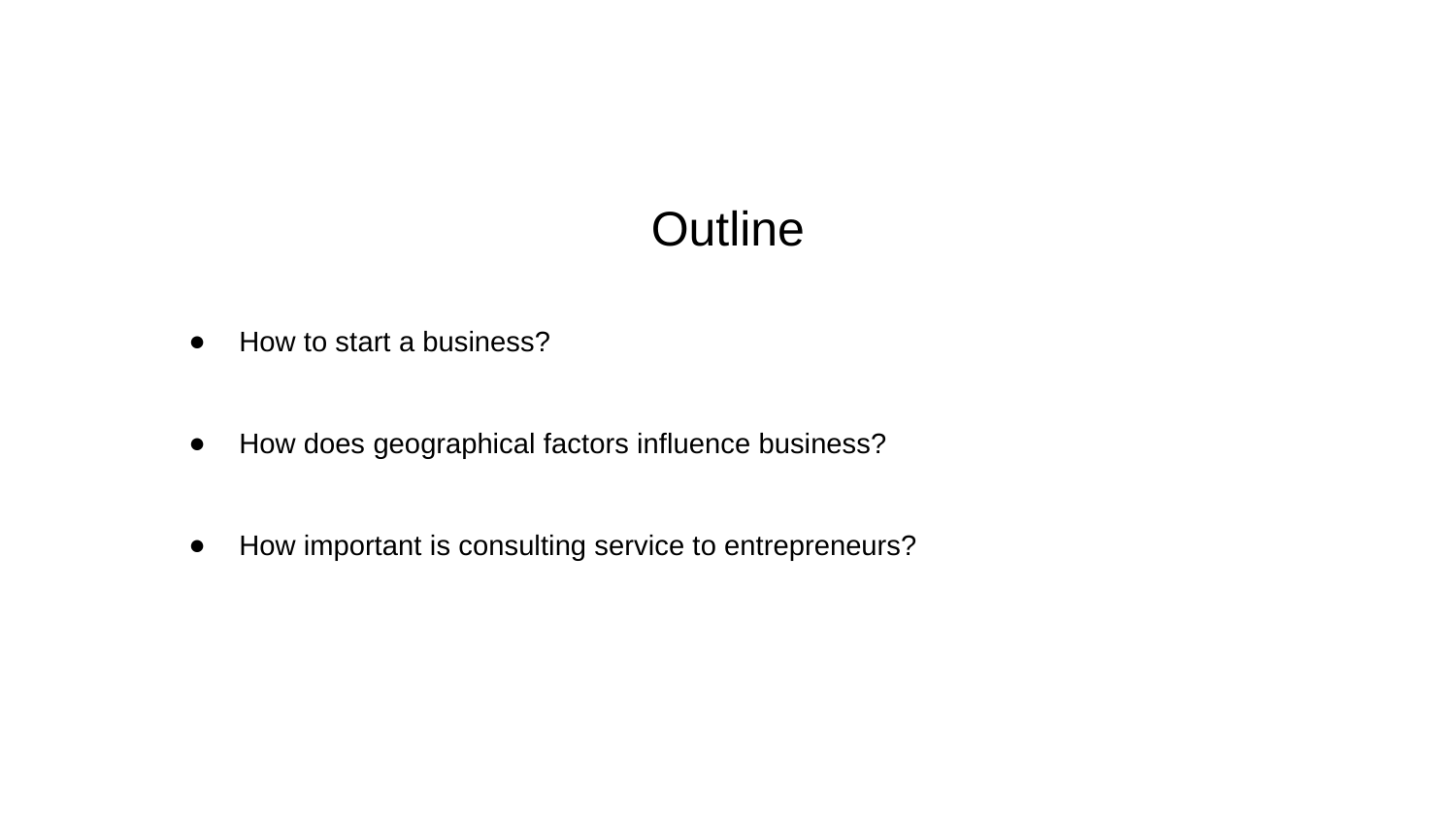

Outline

How to start a business?

How does geographical factors influence business?

How important is consulting service to entrepreneurs?